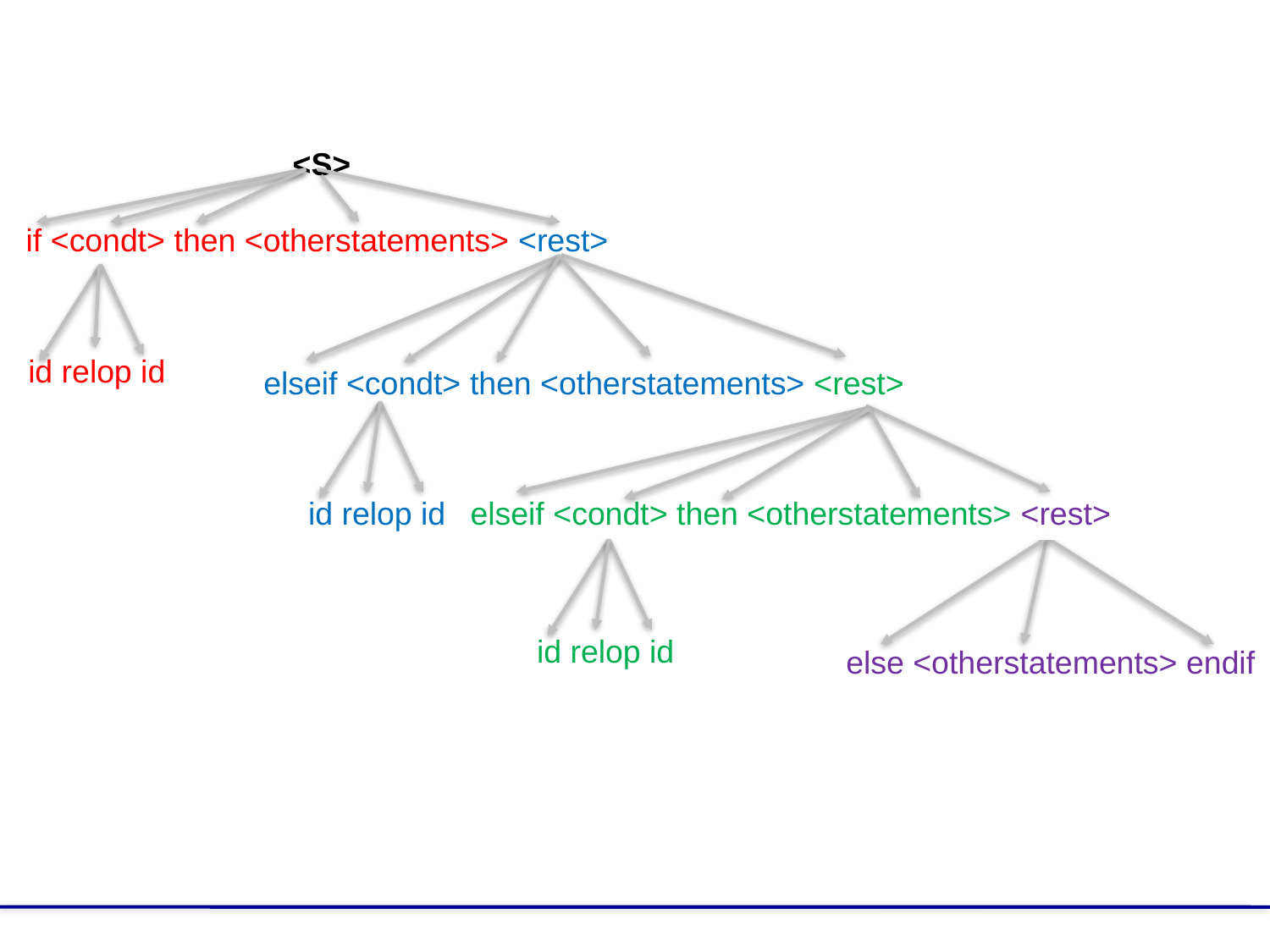

<S>

if <condt> then <otherstatements> <rest>
id relop id
elseif <condt> then <otherstatements> <rest>
 id relop id
elseif <condt> then <otherstatements> <rest>
 id relop id
else <otherstatements> endif